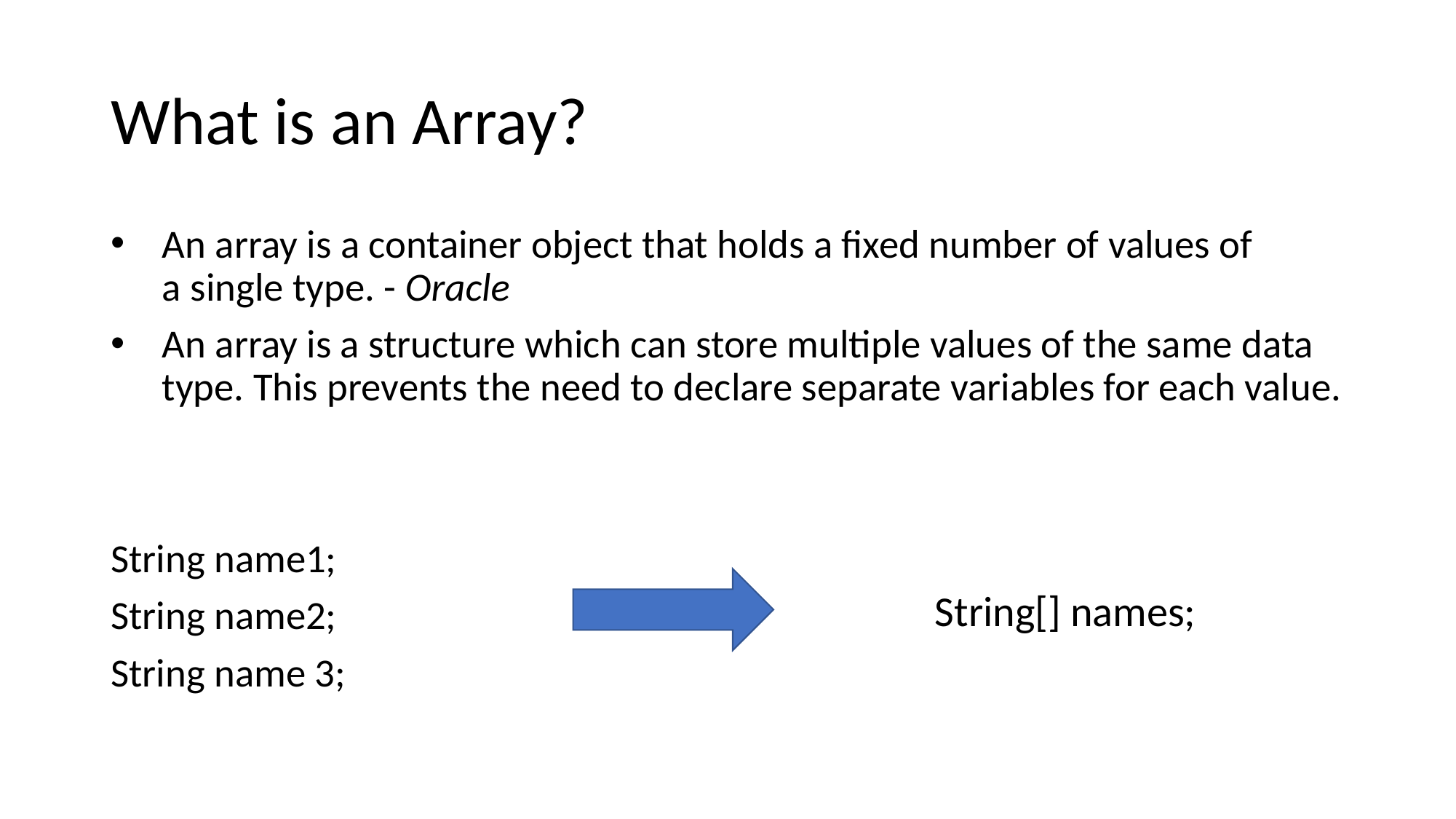

# What is an Array?
An array is a container object that holds a fixed number of values of a single type. - Oracle
An array is a structure which can store multiple values of the same data type. This prevents the need to declare separate variables for each value.

String name1;
String name2;
String name 3;

String[] names;